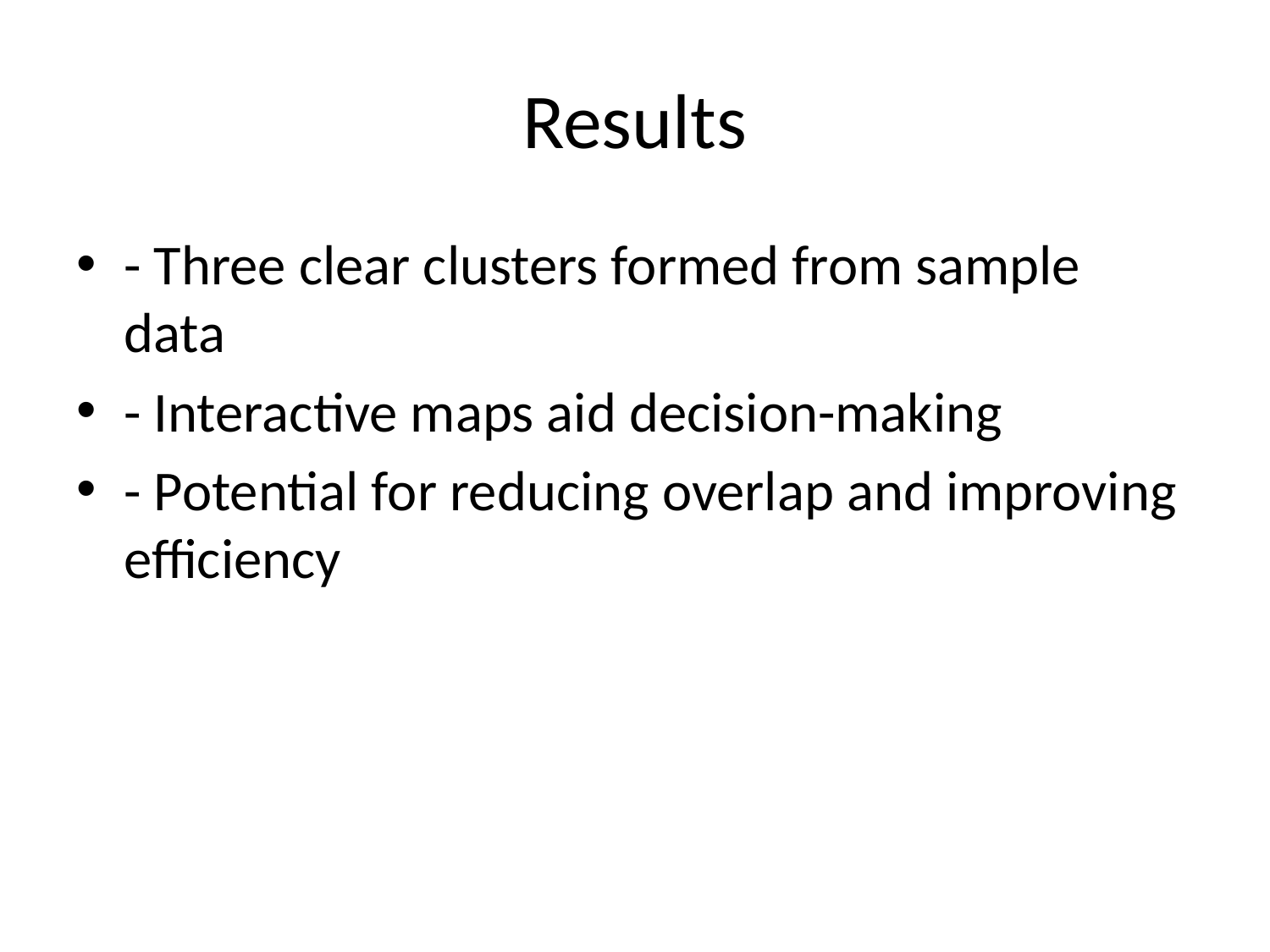

# Results
- Three clear clusters formed from sample data
- Interactive maps aid decision-making
- Potential for reducing overlap and improving efficiency